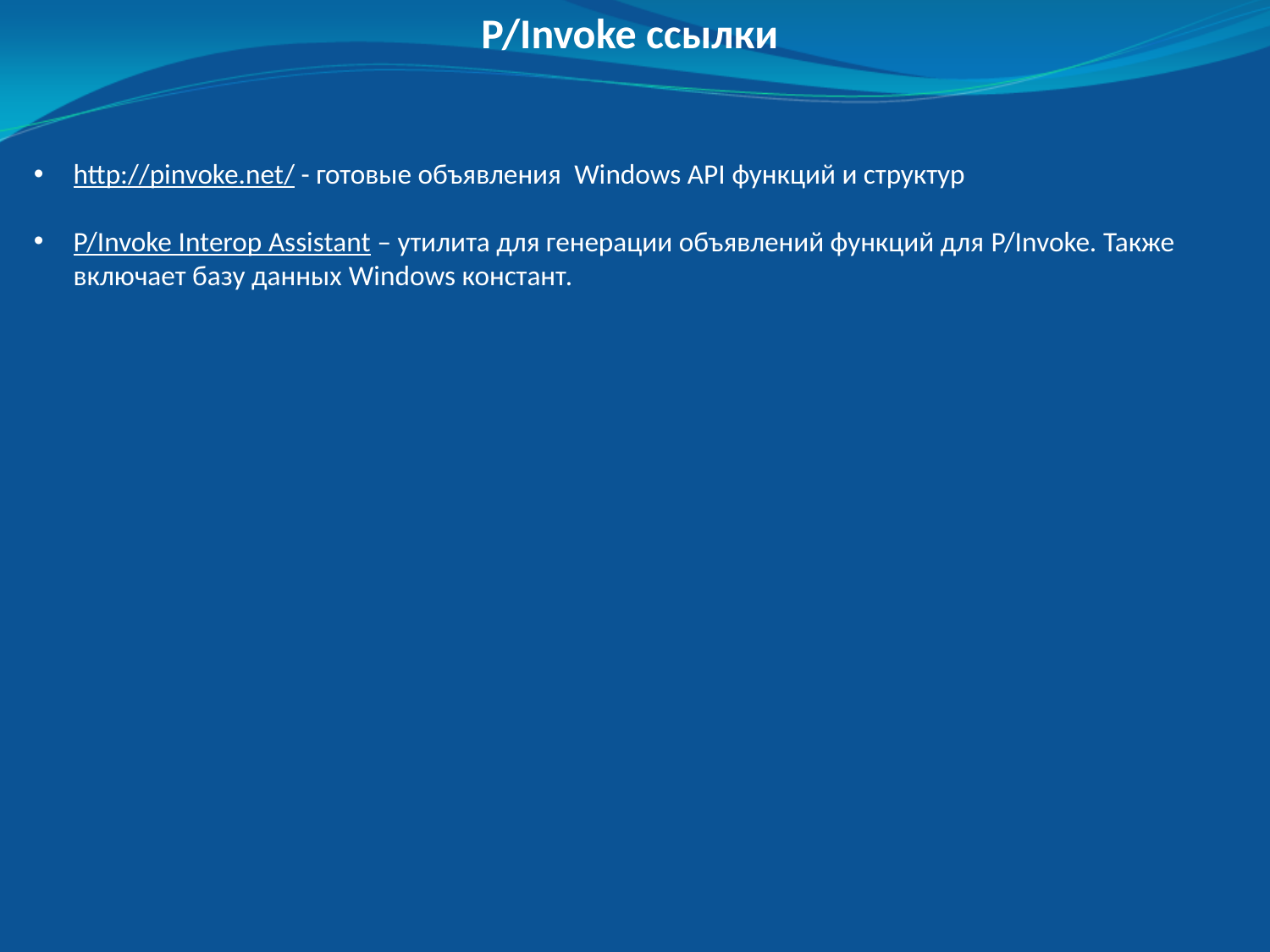

P/Invoke ссылки
http://pinvoke.net/ - готовые объявления  Windows API функций и структур

P/Invoke Interop Assistant – утилита для генерации объявлений функций для P/Invoke. Также включает базу данных Windows констант.